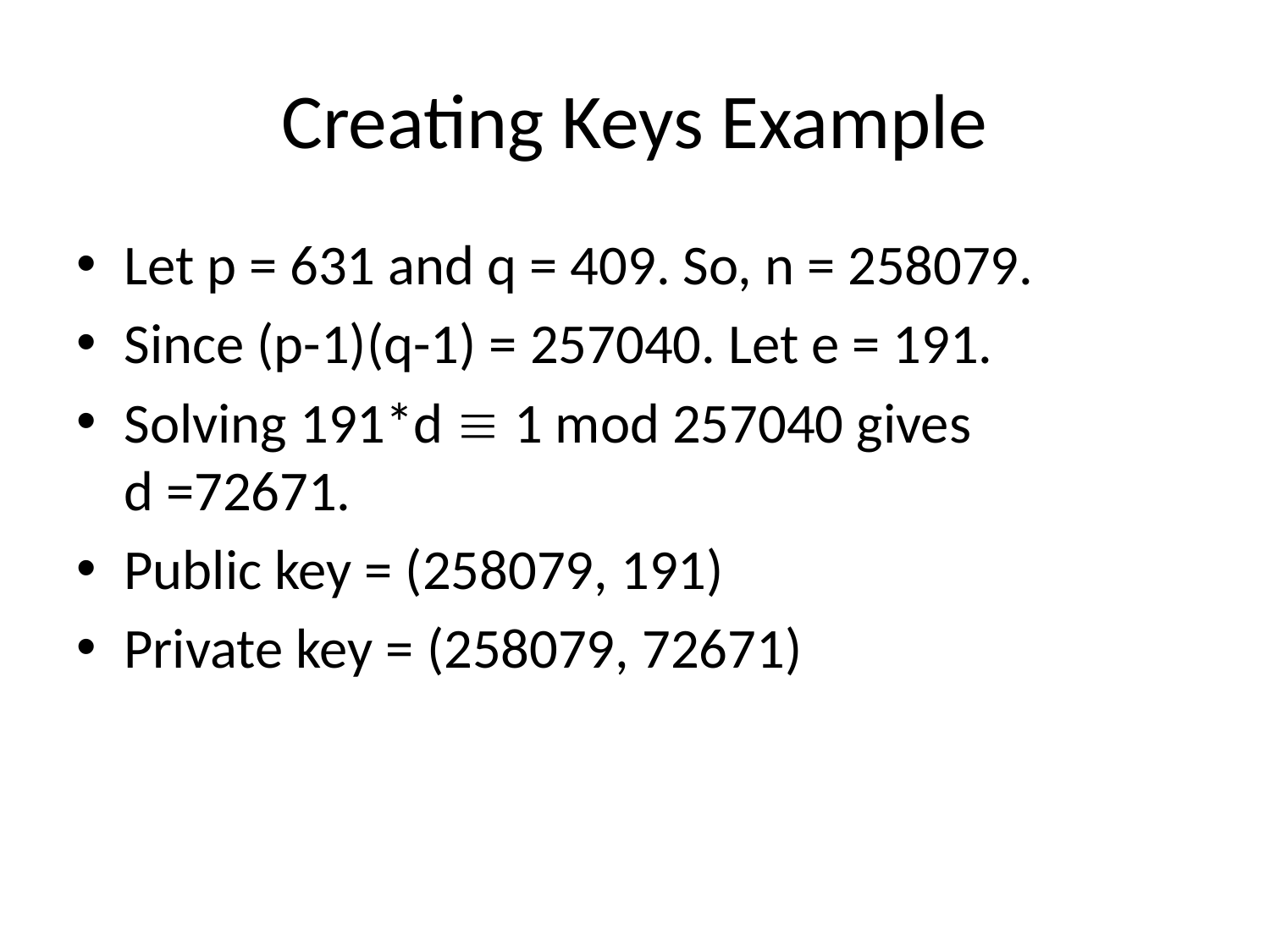

# Creating Keys Example
Let p = 631 and q = 409. So, n = 258079.
Since (p-1)(q-1) = 257040. Let e = 191.
Solving 191*d ≡ 1 mod 257040 gives
d =72671.
Public key = (258079, 191)
Private key = (258079, 72671)